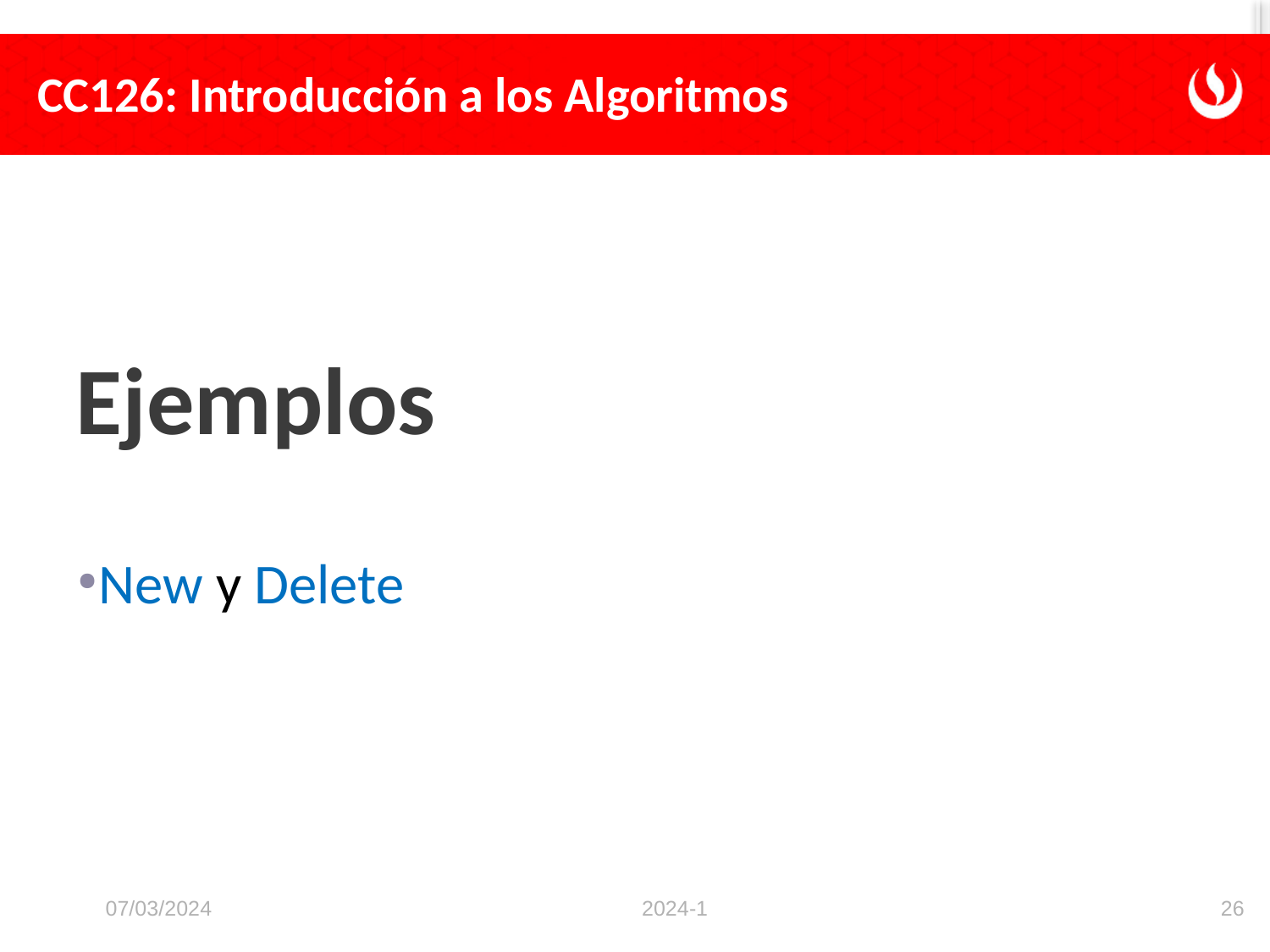

Ejemplos
New y Delete
07/03/2024
2024-1
26